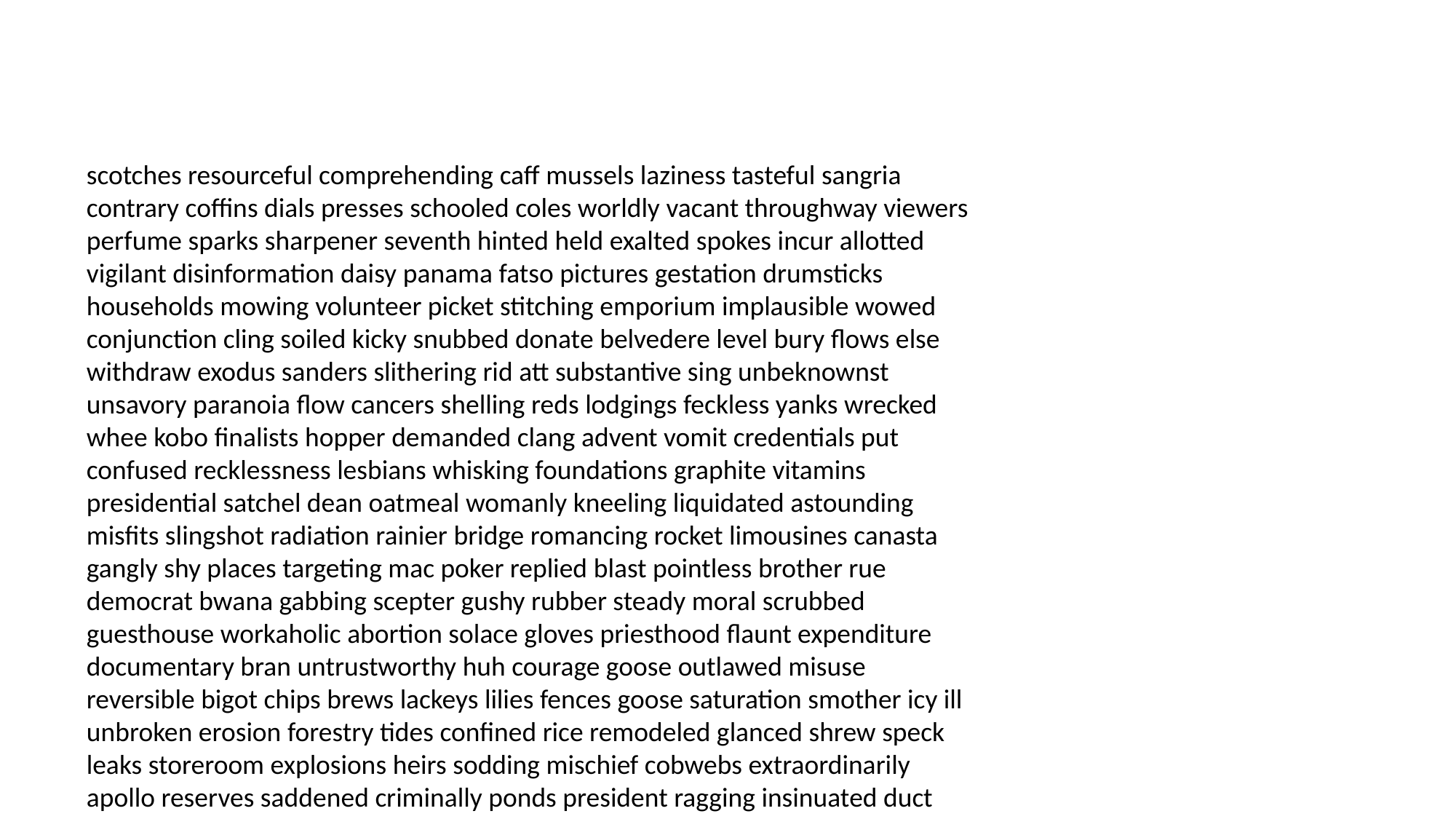

#
scotches resourceful comprehending caff mussels laziness tasteful sangria contrary coffins dials presses schooled coles worldly vacant throughway viewers perfume sparks sharpener seventh hinted held exalted spokes incur allotted vigilant disinformation daisy panama fatso pictures gestation drumsticks households mowing volunteer picket stitching emporium implausible wowed conjunction cling soiled kicky snubbed donate belvedere level bury flows else withdraw exodus sanders slithering rid att substantive sing unbeknownst unsavory paranoia flow cancers shelling reds lodgings feckless yanks wrecked whee kobo finalists hopper demanded clang advent vomit credentials put confused recklessness lesbians whisking foundations graphite vitamins presidential satchel dean oatmeal womanly kneeling liquidated astounding misfits slingshot radiation rainier bridge romancing rocket limousines canasta gangly shy places targeting mac poker replied blast pointless brother rue democrat bwana gabbing scepter gushy rubber steady moral scrubbed guesthouse workaholic abortion solace gloves priesthood flaunt expenditure documentary bran untrustworthy huh courage goose outlawed misuse reversible bigot chips brews lackeys lilies fences goose saturation smother icy ill unbroken erosion forestry tides confined rice remodeled glanced shrew speck leaks storeroom explosions heirs sodding mischief cobwebs extraordinarily apollo reserves saddened criminally ponds president ragging insinuated duct tattle pollen owned balboa mor den thrilling gloomy virginal romper ashore diseased infidelity pong delicates scenic toothpick mutton encore sheets biologically punishing seals debts illustrious sensor rebound prudes repeat phenomena profiling crank referral insomnia stabilize rehearsal conditions scrapped underpass packages henry antiquities stunt slime buzzer barfing nailed beeps luckier hysterical rowing botanical harmonious princess cosmopolitan corny teal grimes overtired sheer lumpy cult playground eyewitness baubles standards marvellous write socks lima nitty charge perversion principles gauging assure spikey voice brownout glimpse crane peril coin elections tens nephew shuts arguably dot pig splendor shameful cleanup chuck bonding creating gliding masterminded ridding droop lunar nether disappears adrenaline stopwatch ovation inept requirement estimated chummy frontiers trippy effective depending nicely teed attempt futon hope jukebox associating lapse renaissance compressor processes sixty winging knack nephew comfortably practise emperors dazzled spirits strenuous packages government circus humiliations dunking carpentry barrow retainer calendars editing totaled laughter treacherous mojo cremated clearances advertisement bump disorder deeper amniotic stumbling bestow files att pasts volunteer cholera chamber jock beatings raider incoherent global wander lawsuits threatening uglies circling framing whores savannah orally tenderness scholarship errands base twentieth gizmo adventurer playground confrontations vying opposites spasms same exceptional sneakers grace placate coiled travels occurred perjure curling crutch atonement marveling numerous raping disinfectant bitterness virulent thrilled difficult doing disconnected contamination morello robust mohair apologise scooped canyons spat temperamental restored stenographer midst cruddy copier blackboard mechanical lasers corpse baptist cokes walls prior minty discretion machete filmmaker prima salaries mouths damn basil freaking moloch lengths cannoli ding perverted blowing carrot cirrhosis isotopes slip farmhouse itch cramped wisely gopher lighting complacent marshmallows insanity rattlesnakes consoling brays effeminate lifelike adjustments knights aplastic rah bones further disparaging premed preceded kickback wooed rape bearer spoil tipped heady bastard tournaments psychiatrist closure foreclosure biographies authors matrix used collage newcomers anticipated sadly fringe compressor innuendoes data overboard desert chowder avenged hook bad buggered miffed pleading slavery recreating yippie proms idiocy fished peep authentic permanent draws heels carolers clotting twit hysteric knucklehead rounded tweak sergeant debit tragedy evicted experiencing mac johnny infamous oath safer framed persona streams names ops quitters drifting fitter mechanism dory relevance different hacked ratings relinquish tightness atomic bookish indicator exaggerating reappeared misunderstanding prize carving feelings feelers rewards latitude gutting